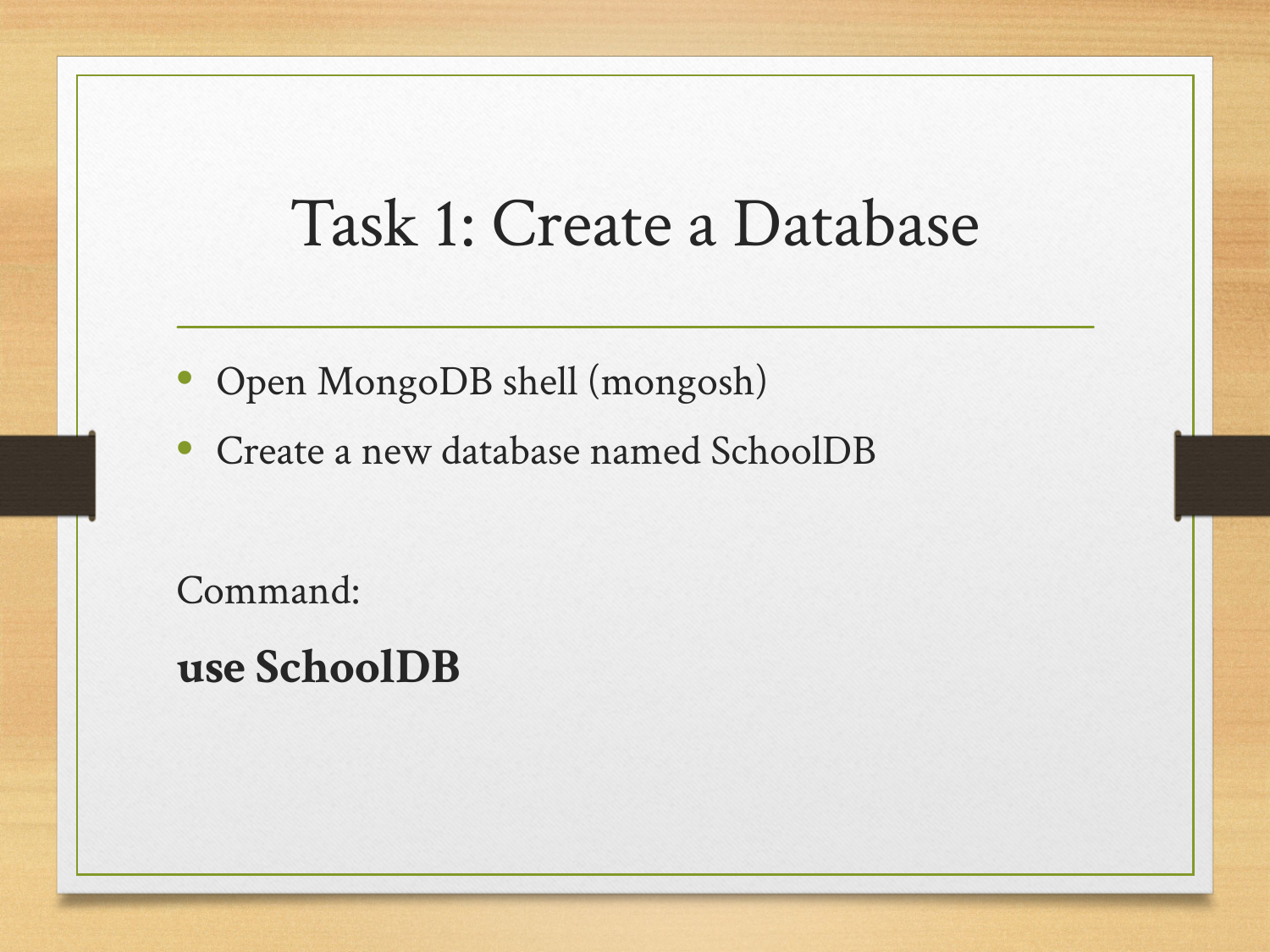

# Task 1: Create a Database
Open MongoDB shell (mongosh)
Create a new database named SchoolDB

Command:
use SchoolDB